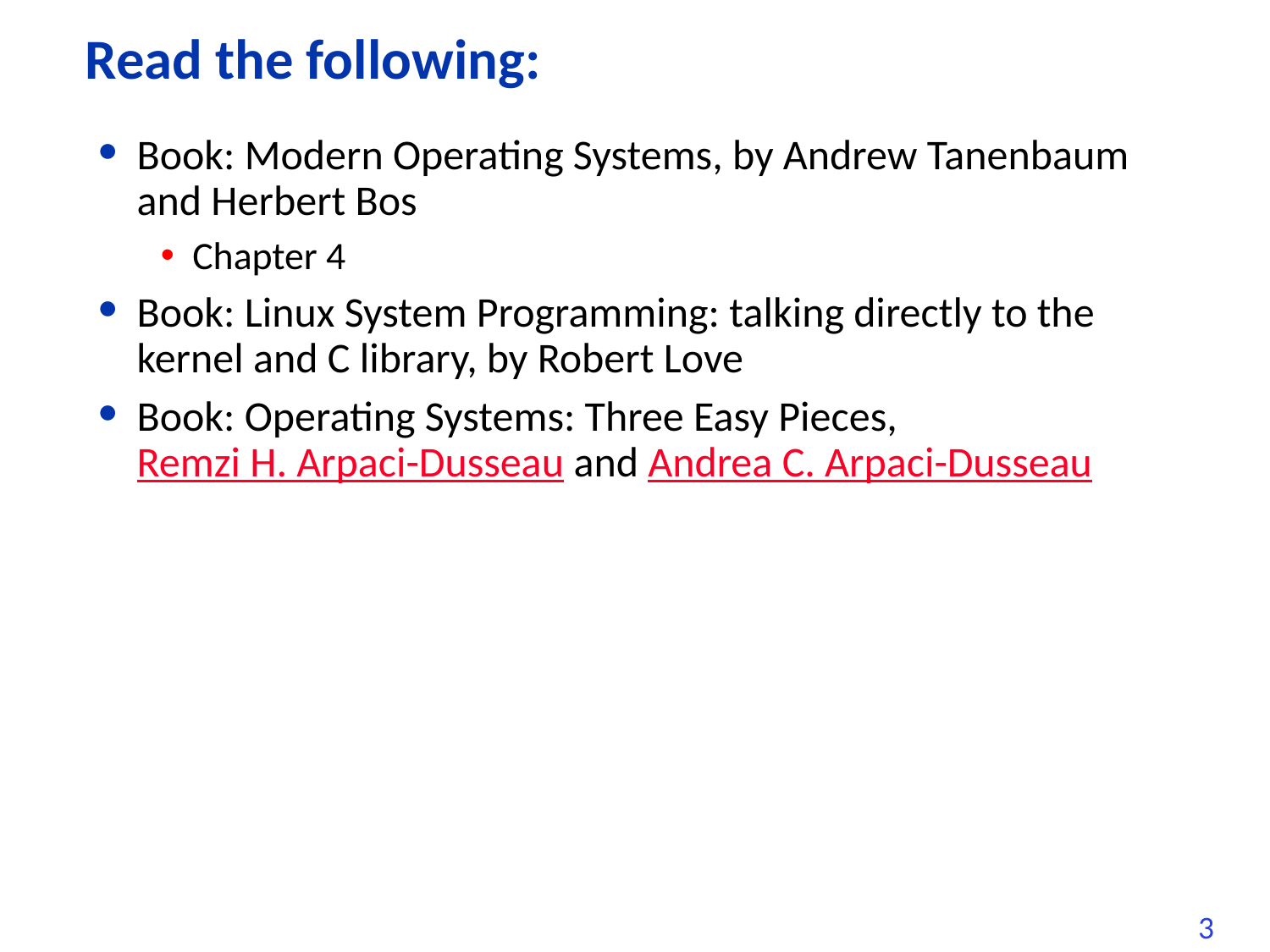

# Read the following:
Book: Modern Operating Systems, by Andrew Tanenbaum and Herbert Bos
Chapter 4
Book: Linux System Programming: talking directly to the kernel and C library, by Robert Love
Book: Operating Systems: Three Easy Pieces, Remzi H. Arpaci-Dusseau and Andrea C. Arpaci-Dusseau